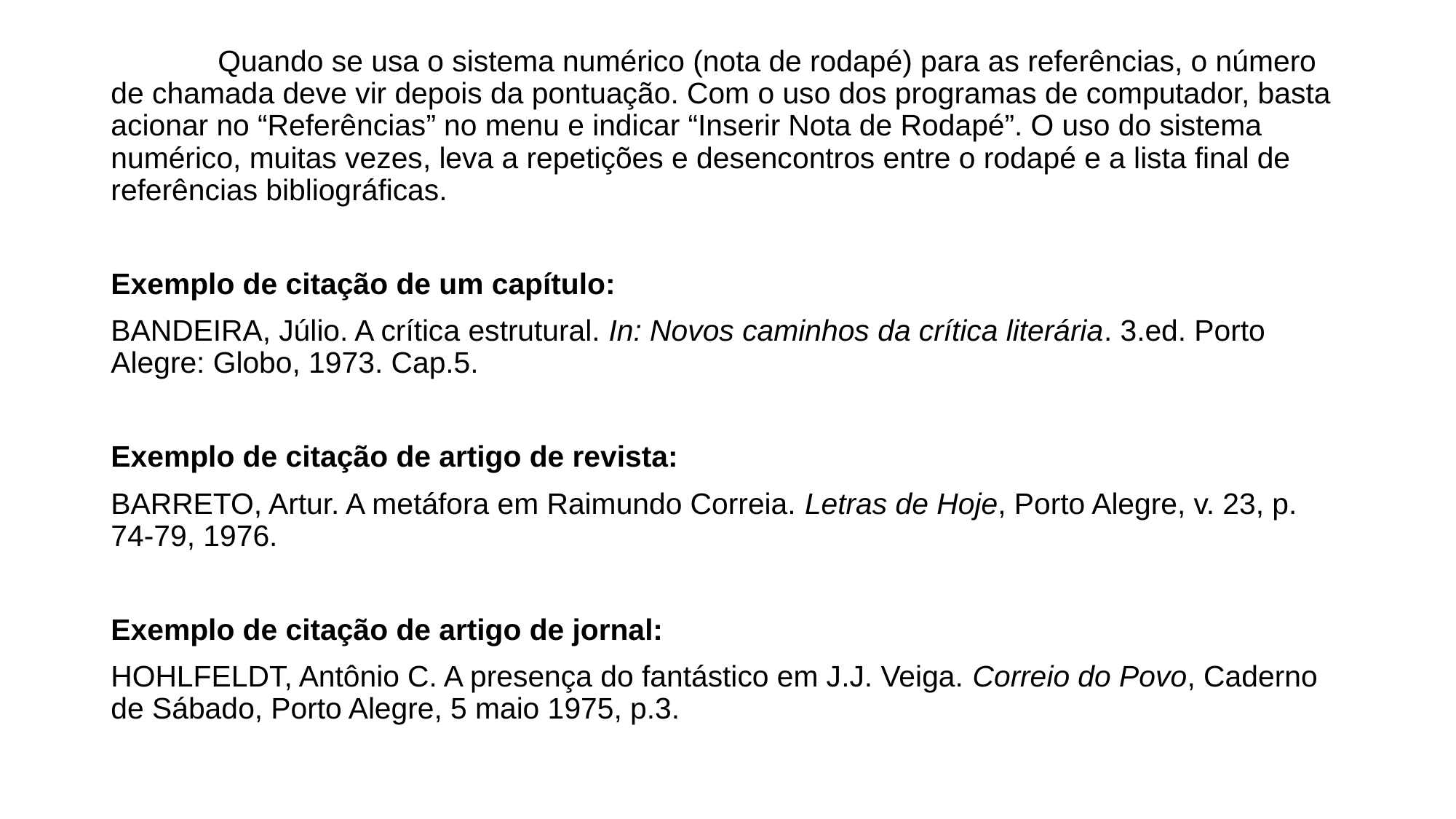

Quando se usa o sistema numérico (nota de rodapé) para as referências, o número de chamada deve vir depois da pontuação. Com o uso dos programas de computador, basta acionar no “Referências” no menu e indicar “Inserir Nota de Rodapé”. O uso do sistema numérico, muitas vezes, leva a repetições e desencontros entre o rodapé e a lista final de referências bibliográficas.

Exemplo de citação de um capítulo:
BANDEIRA, Júlio. A crítica estrutural. In: Novos caminhos da crítica literária. 3.ed. Porto Alegre: Globo, 1973. Cap.5.

Exemplo de citação de artigo de revista:
BARRETO, Artur. A metáfora em Raimundo Correia. Letras de Hoje, Porto Alegre, v. 23, p. 74-79, 1976.

Exemplo de citação de artigo de jornal:
HOHLFELDT, Antônio C. A presença do fantástico em J.J. Veiga. Correio do Povo, Caderno de Sábado, Porto Alegre, 5 maio 1975, p.3.